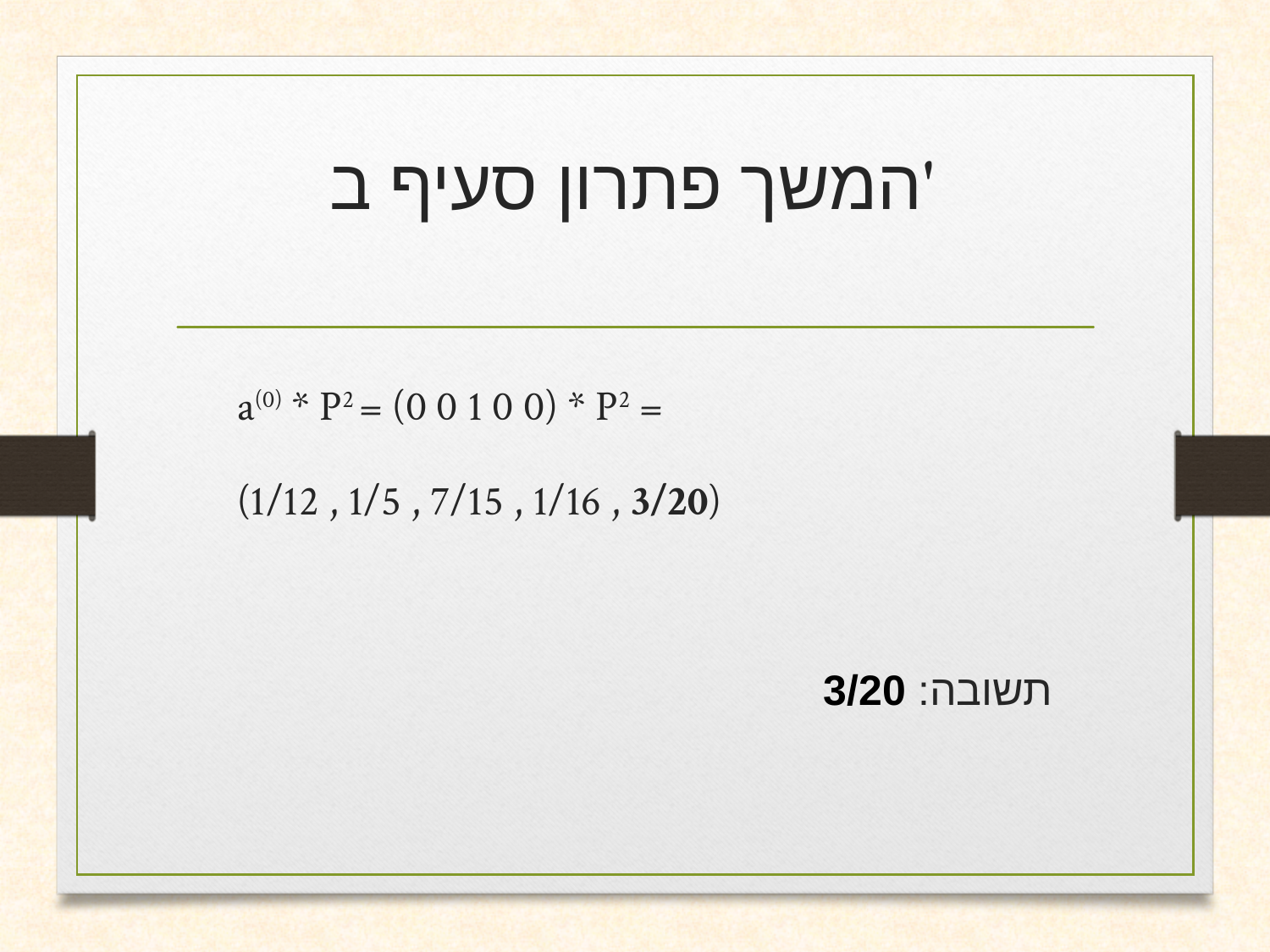

# המשך פתרון סעיף ב'
a(0) * P2 = (0 0 1 0 0) * P2 =
(1/12 , 1/5 , 7/15 , 1/16 , 3/20)

תשובה: 3/20